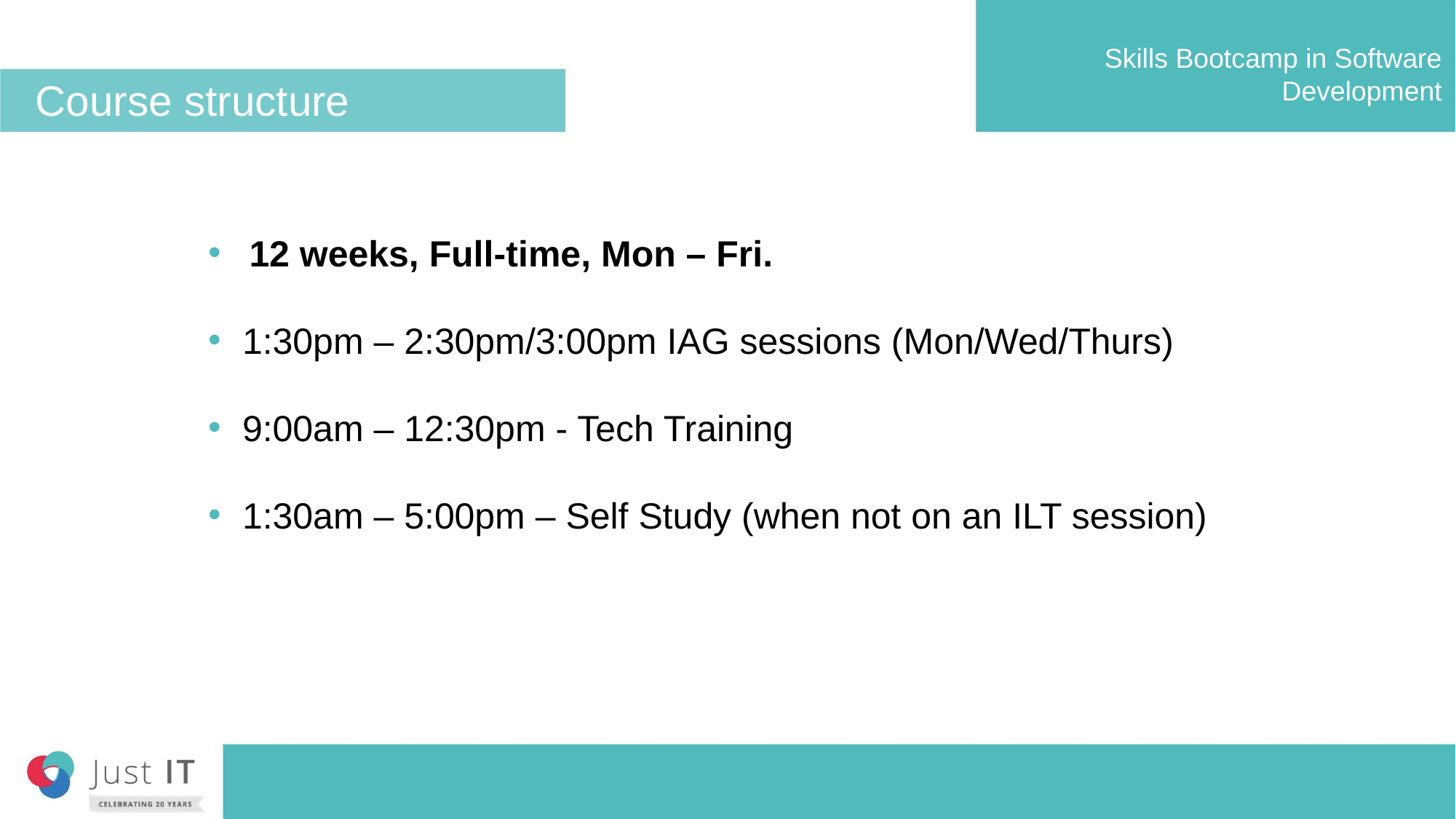

# Course structure
12 weeks, Full-time, Mon – Fri.

1:30pm – 2:30pm/3:00pm IAG sessions (Mon/Wed/Thurs)

9:00am – 12:30pm - Tech Training

1:30am – 5:00pm – Self Study (when not on an ILT session)